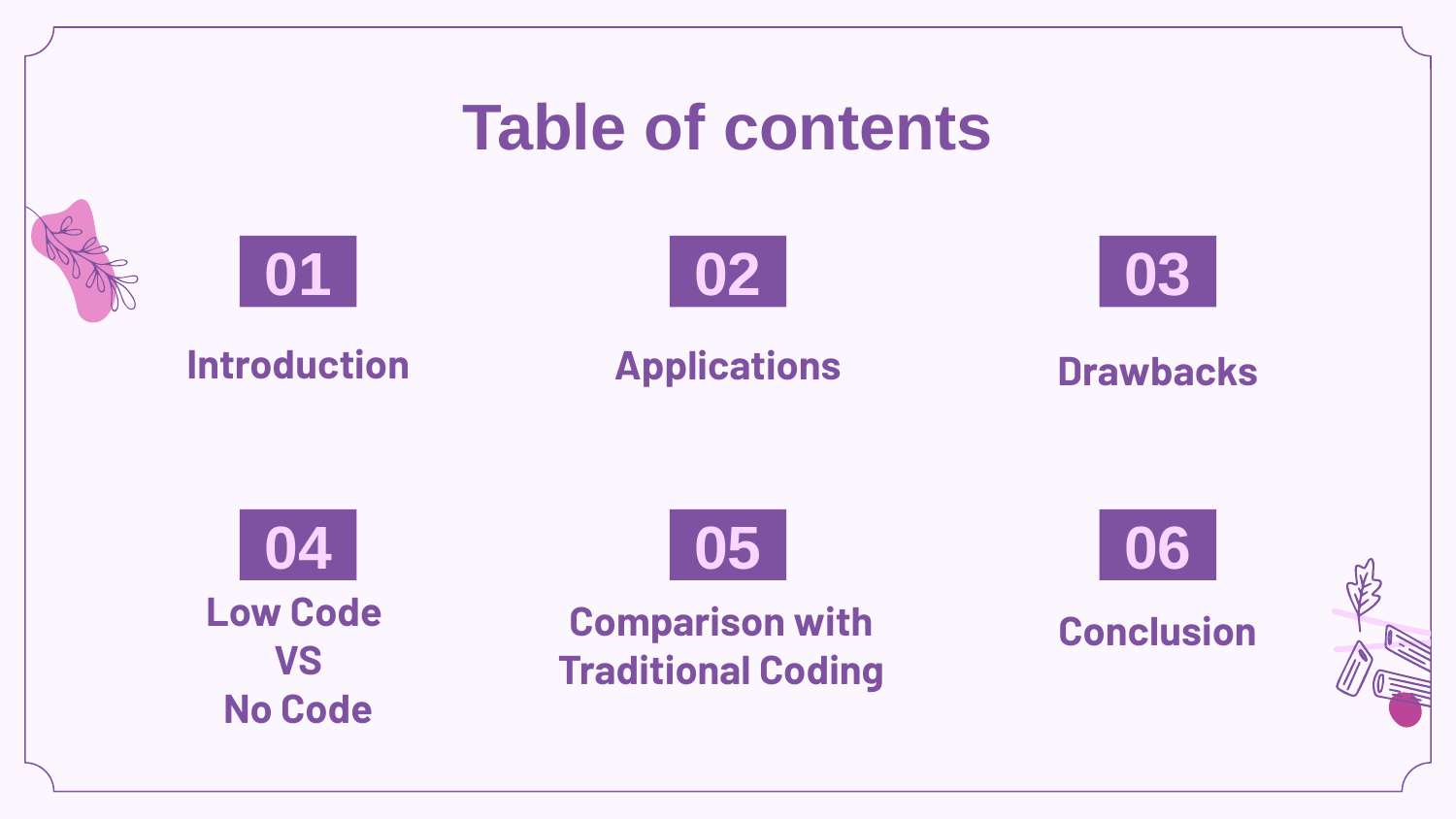

# Table of contents
01
02
03
Introduction
Drawbacks
Applications
04
05
06
Conclusion

Comparison with Traditional Coding

Low Code
VS
No Code